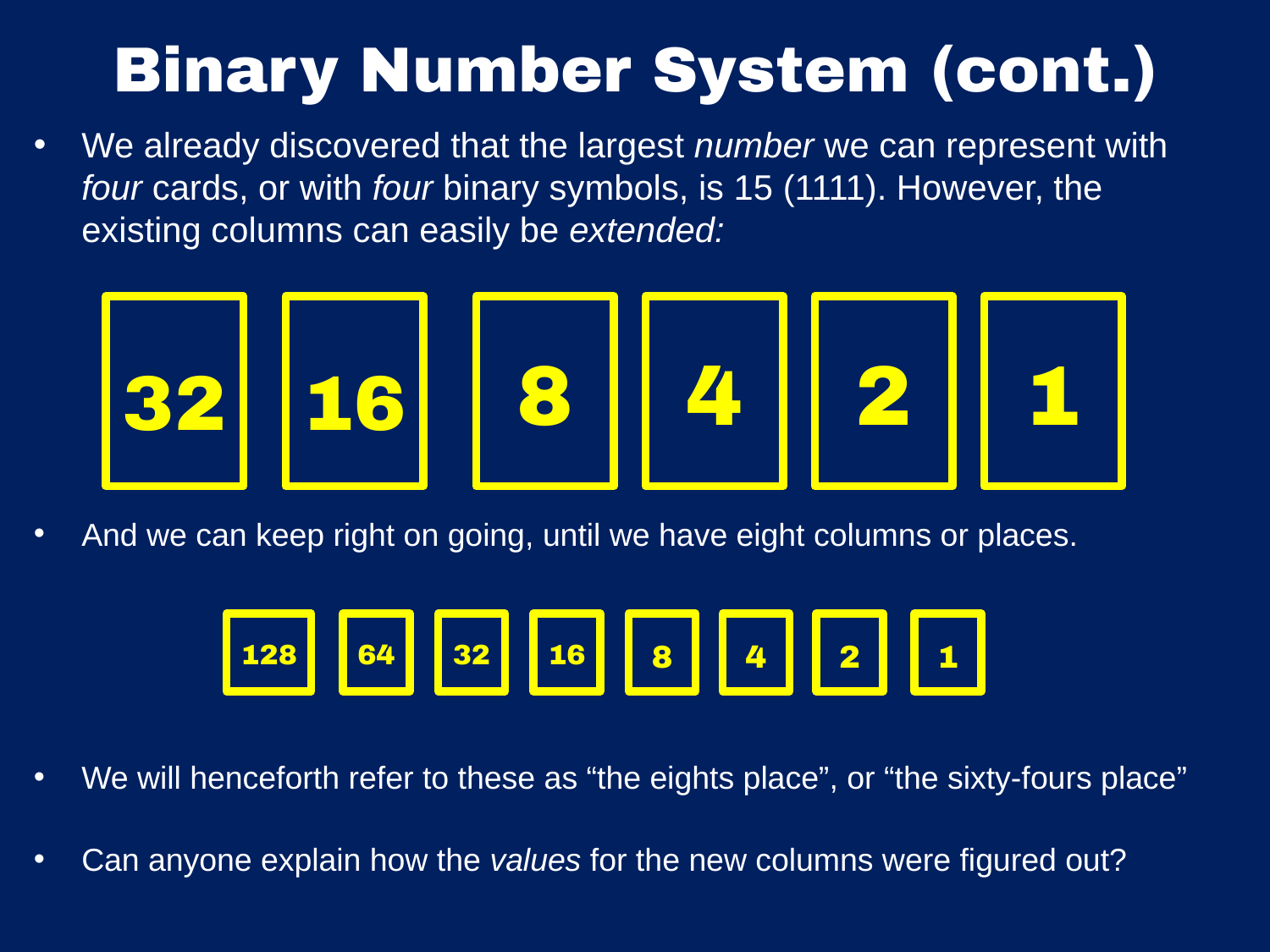

# Binary Number System (cont.)
We already discovered that the largest number we can represent with four cards, or with four binary symbols, is 15 (1111). However, the existing columns can easily be extended:

32

16

8

4

2

1

And we can keep right on going, until we have eight columns or places.

128

64

32

16

8

4

2

1

We will henceforth refer to these as “the eights place”, or “the sixty-fours place”
Can anyone explain how the values for the new columns were figured out?